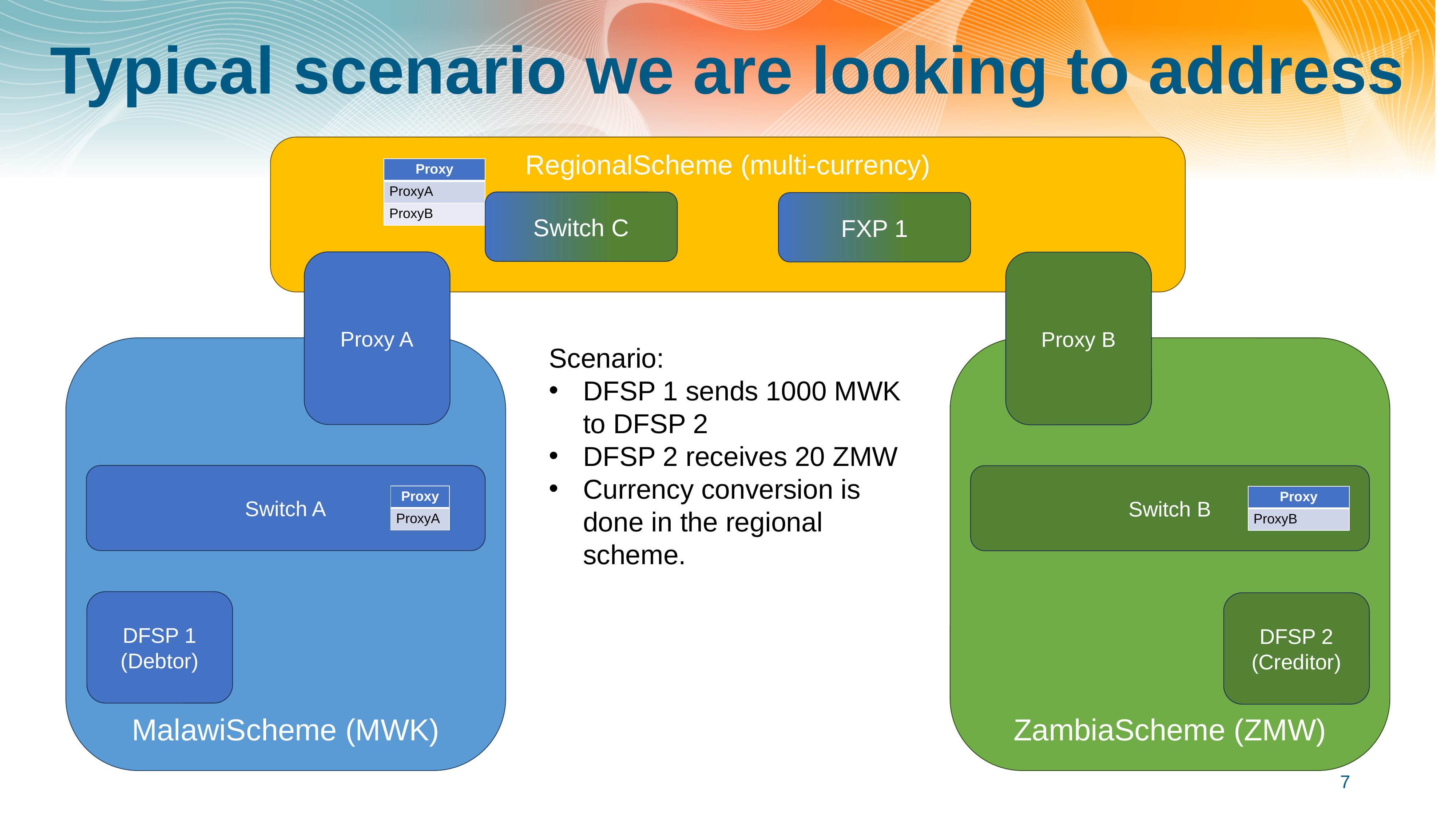

# Typical scenario we are looking to address
RegionalScheme (multi-currency)
| Proxy |
| --- |
| ProxyA |
| ProxyB |
Switch C
FXP 1
Proxy A
Proxy B
Scenario:
DFSP 1 sends 1000 MWK to DFSP 2
DFSP 2 receives 20 ZMW
Currency conversion is done in the regional scheme.
ZambiaScheme (ZMW)
MalawiScheme (MWK)
Switch A
Switch B
| Proxy |
| --- |
| ProxyA |
| Proxy |
| --- |
| ProxyB |
DFSP 1 (Debtor)
DFSP 2 (Creditor)
7